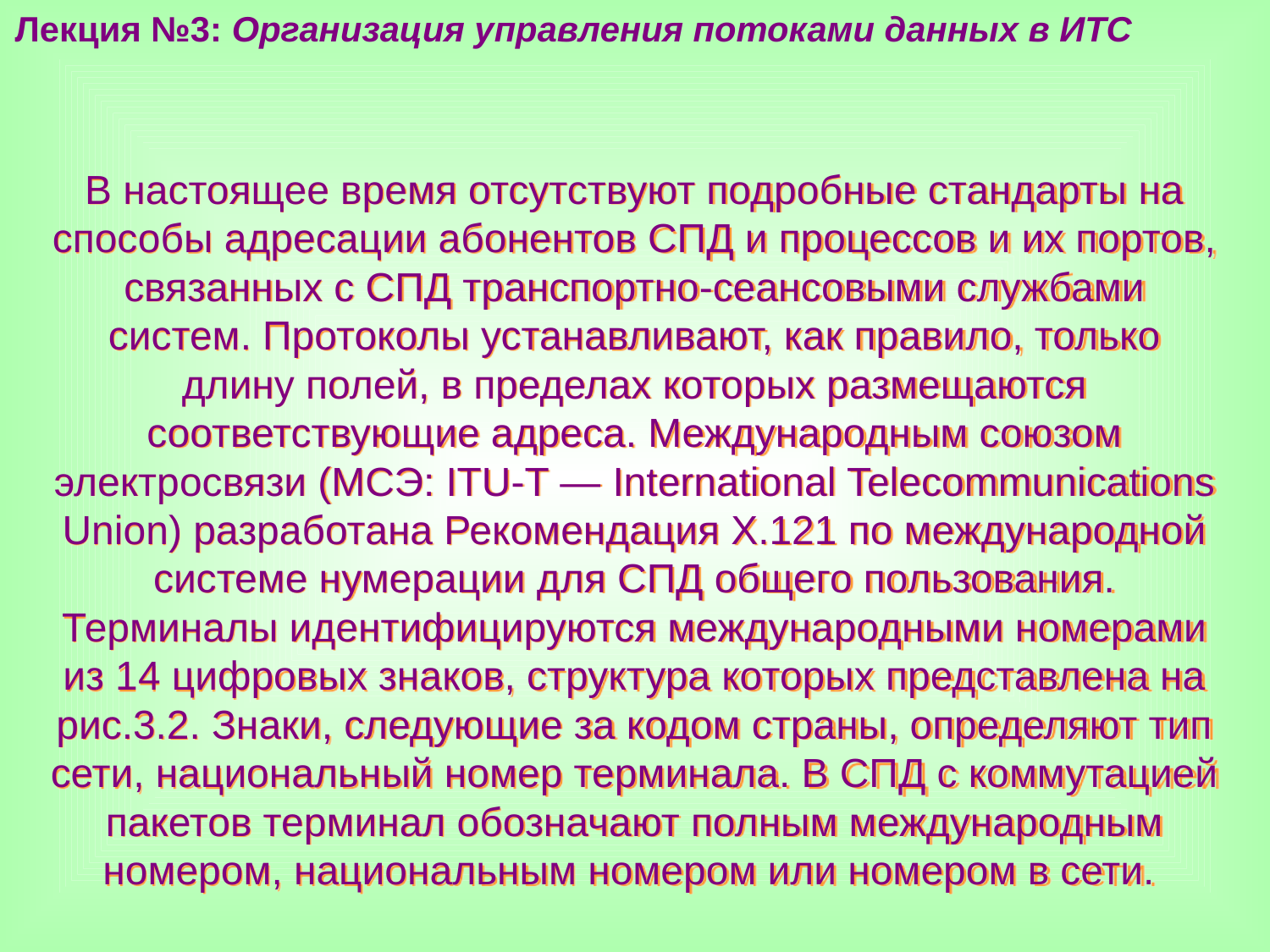

Лекция №3: Организация управления потоками данных в ИТС
В настоящее время отсутствуют подробные стандарты на способы адресации абонентов СПД и процессов и их портов, связанных с СПД транспортно-сеансовыми службами систем. Протоколы устанавливают, как правило, только длину полей, в пределах которых размещаются соответствующие адреса. Международным союзом электросвязи (МСЭ: ITU-T — International Telecommunications Union) разработана Рекомендация Х.121 по международной системе нумерации для СПД общего пользования. Терминалы идентифицируются международными номерами из 14 цифровых знаков, структура которых представлена на рис.3.2. Знаки, следующие за кодом страны, определяют тип сети, национальный номер терминала. В СПД с коммутацией пакетов терминал обозначают полным международным номером, национальным номером или номером в сети.